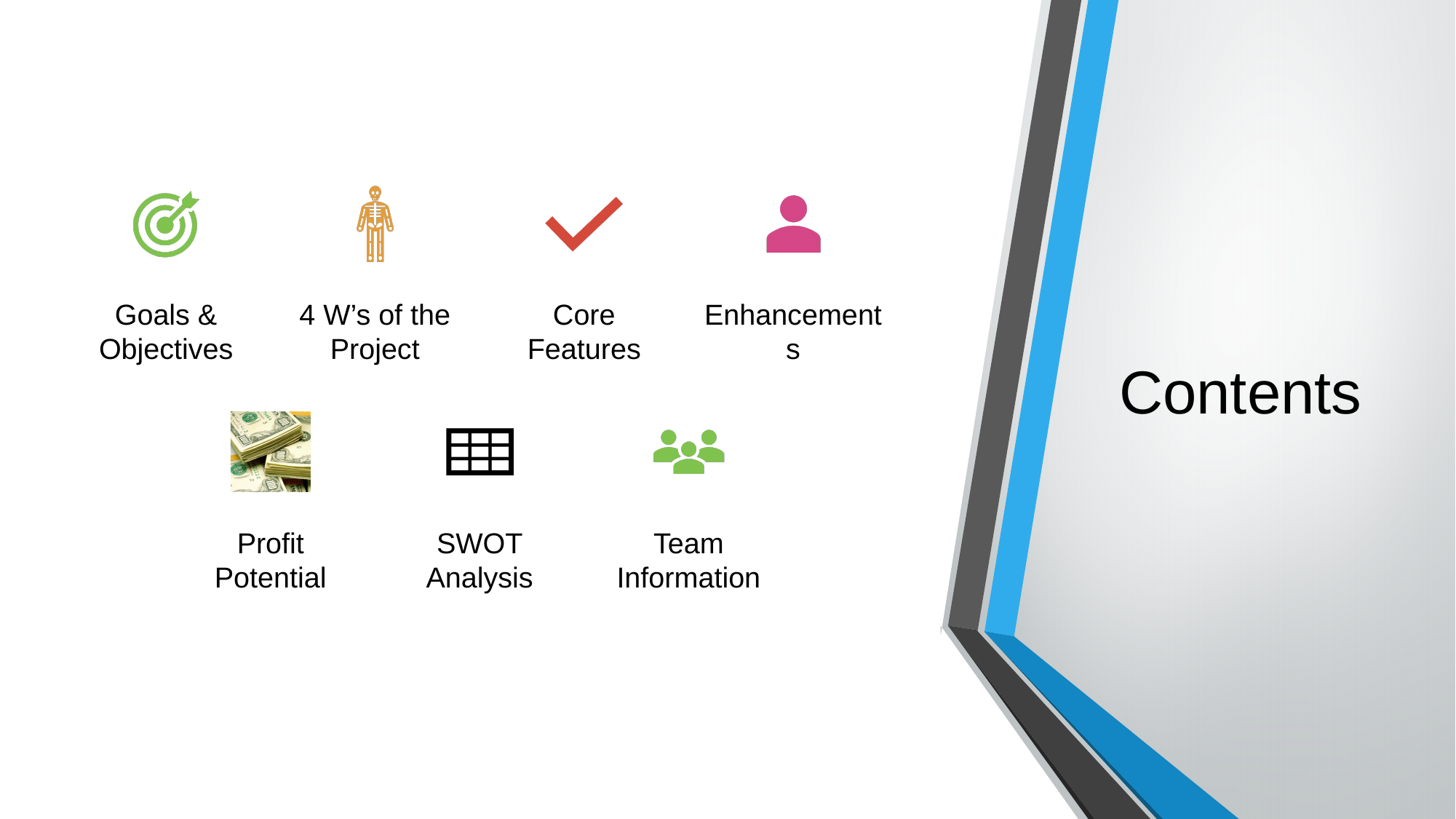

Goals & Objectives
4 W’s of the Project
Core Features
Enhancements
Profit Potential
SWOT Analysis
Team Information
# Contents